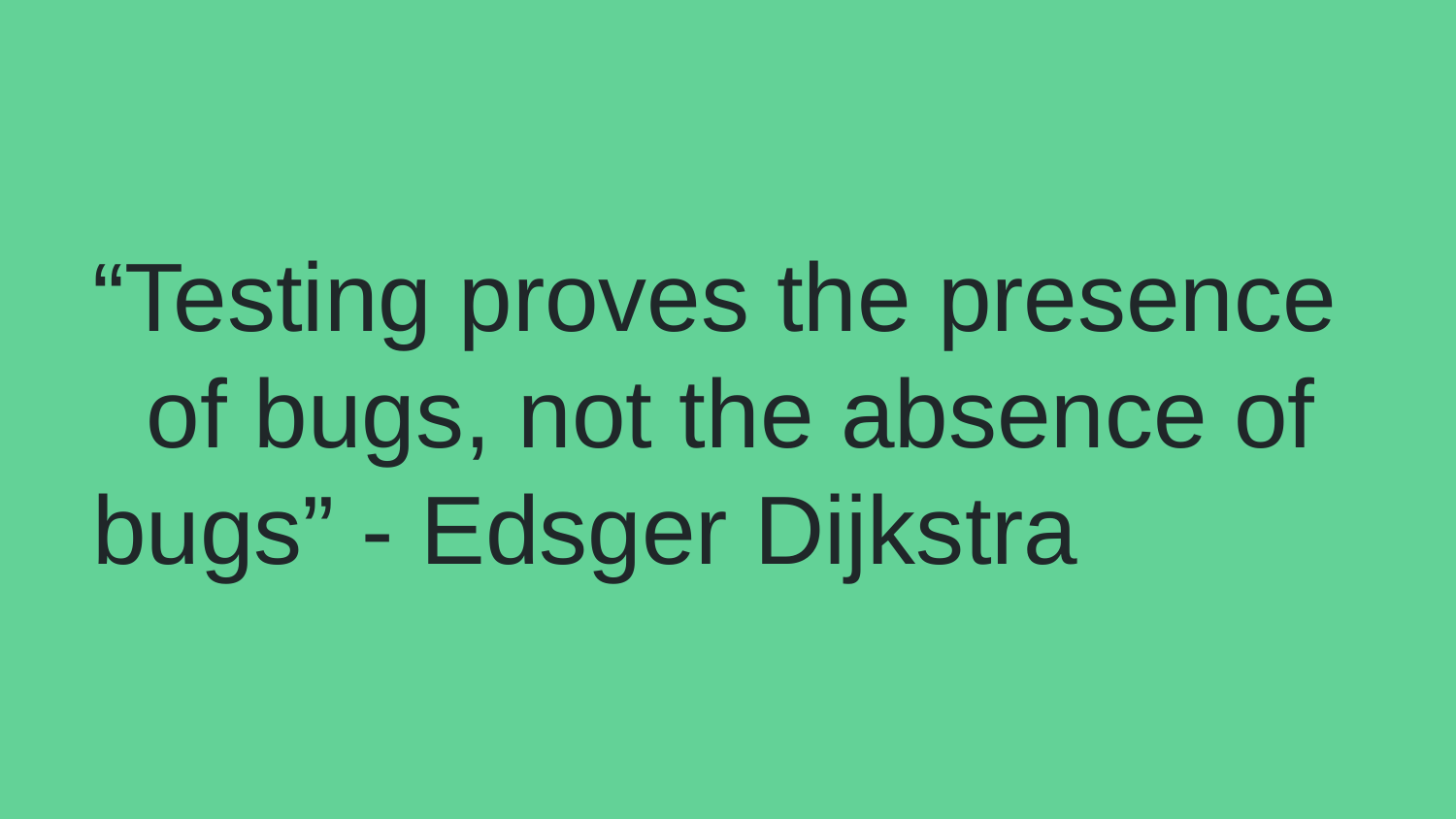

# “Testing proves the presence   of bugs, not the absence of bugs” - Edsger Dijkstra